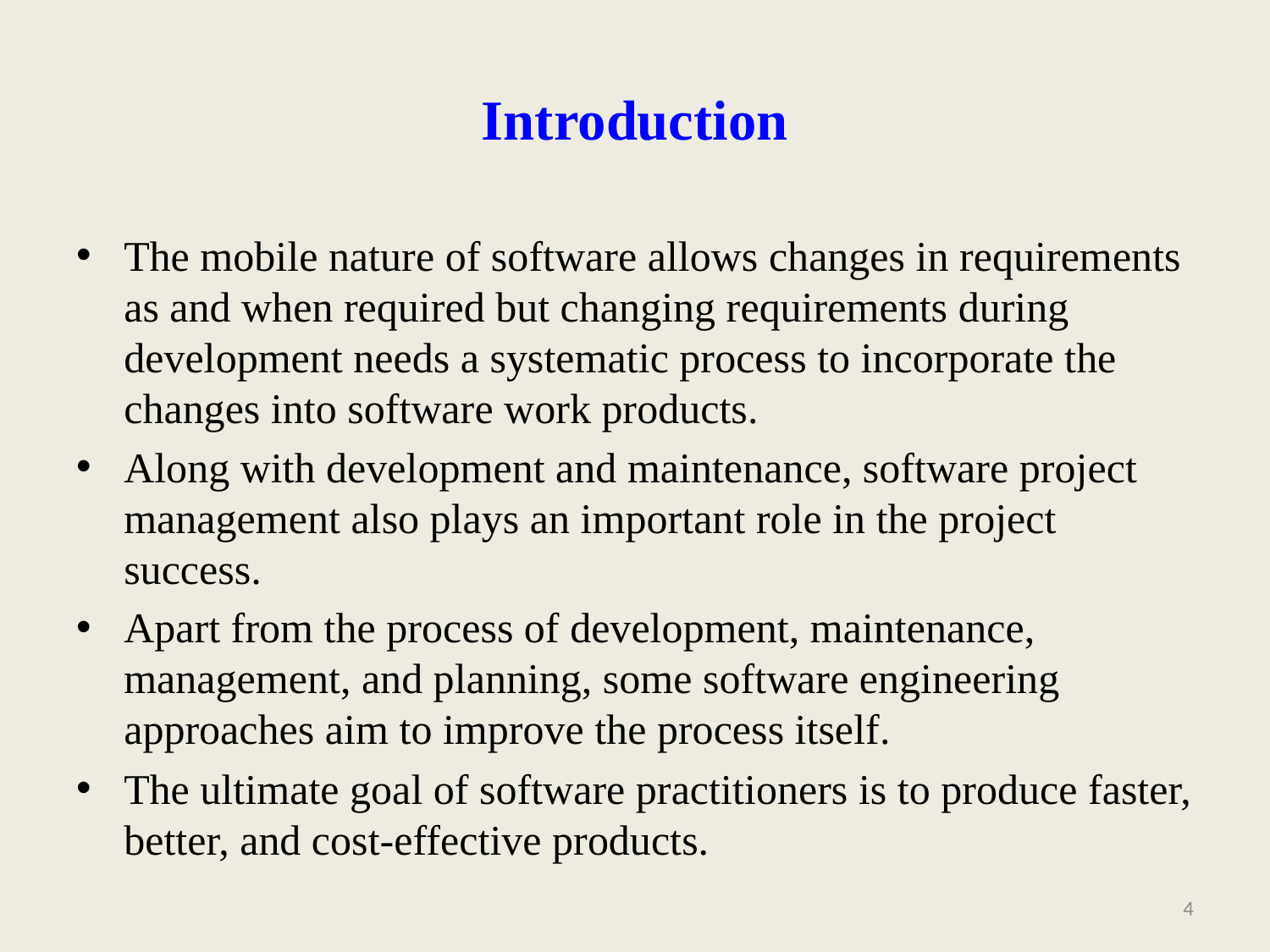

# Introduction
The mobile nature of software allows changes in requirements as and when required but changing requirements during development needs a systematic process to incorporate the changes into software work products.
Along with development and maintenance, software project management also plays an important role in the project success.
Apart from the process of development, maintenance, management, and planning, some software engineering approaches aim to improve the process itself.
The ultimate goal of software practitioners is to produce faster, better, and cost-effective products.
4